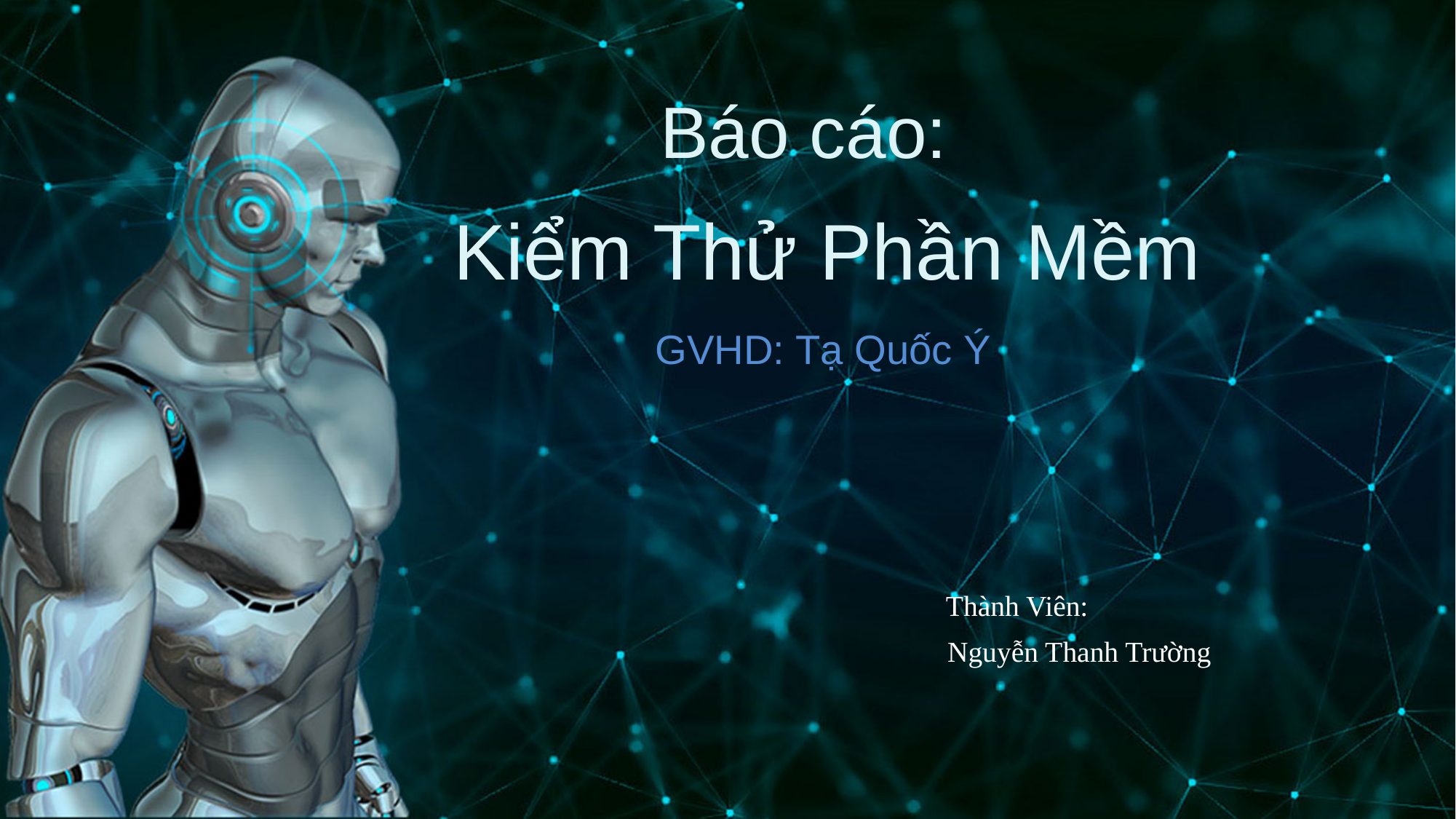

Báo cáo:
Kiểm Thử Phần Mềm
GVHD: Tạ Quốc Ý
Thành Viên:
Nguyễn Thanh Trường